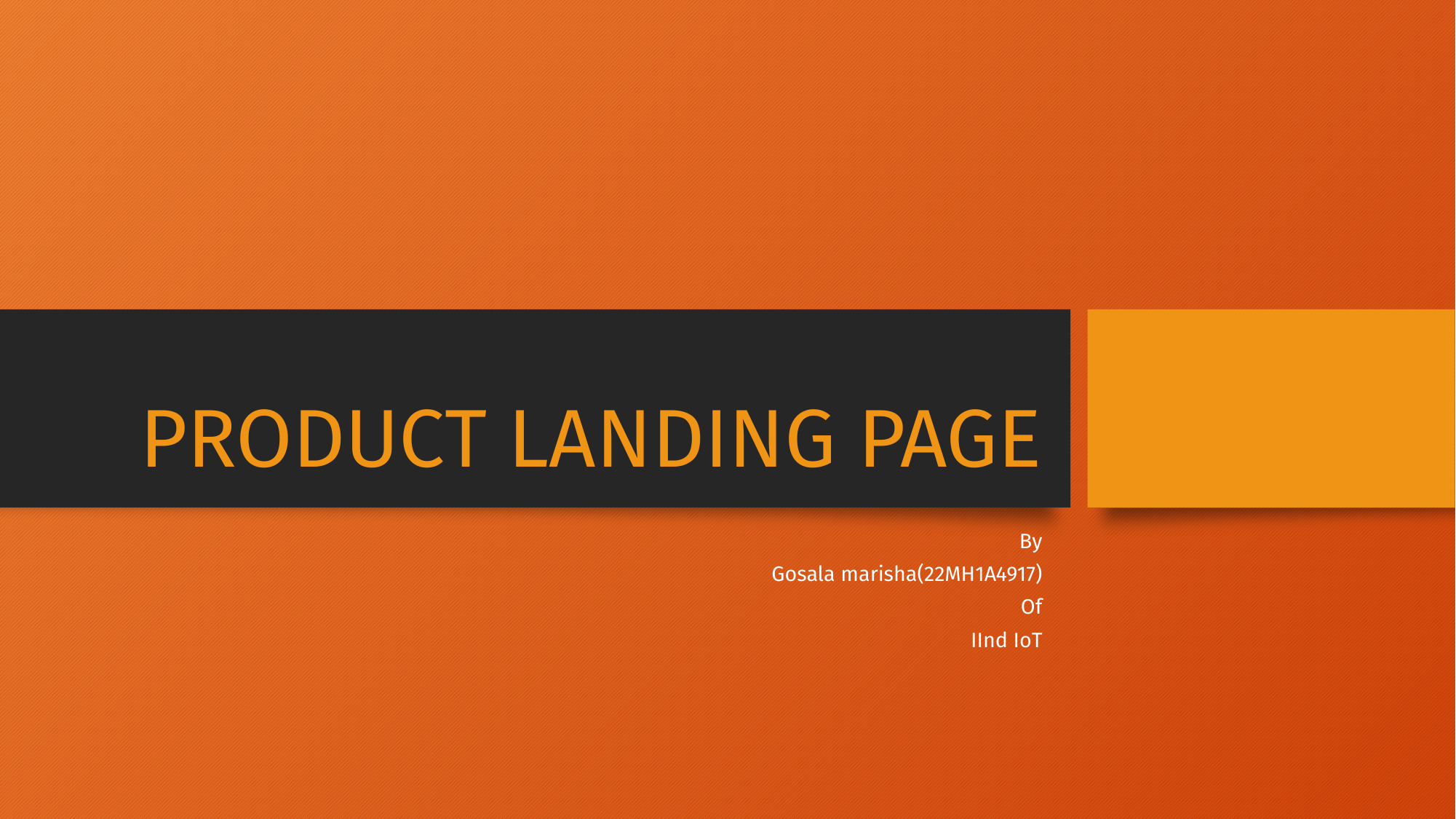

# PRODUCT LANDING PAGE
By
Gosala marisha(22MH1A4917)
Of
IInd IoT